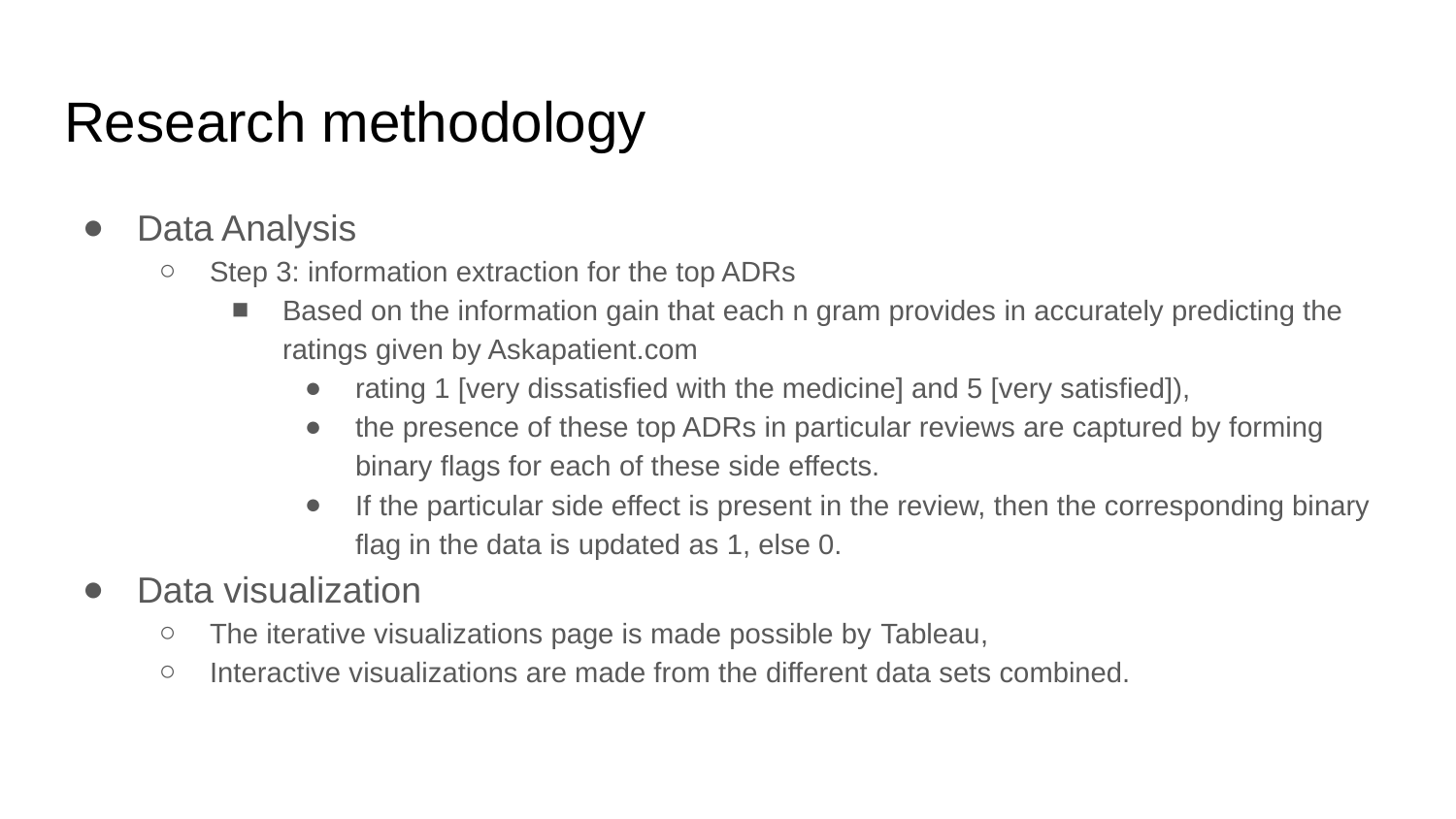

# Research methodology
Data Analysis
Step 3: information extraction for the top ADRs
Based on the information gain that each n gram provides in accurately predicting the ratings given by Askapatient.com
rating 1 [very dissatisfied with the medicine] and 5 [very satisfied]),
the presence of these top ADRs in particular reviews are captured by forming binary flags for each of these side effects.
If the particular side effect is present in the review, then the corresponding binary flag in the data is updated as 1, else 0.
Data visualization
The iterative visualizations page is made possible by Tableau,
Interactive visualizations are made from the different data sets combined.